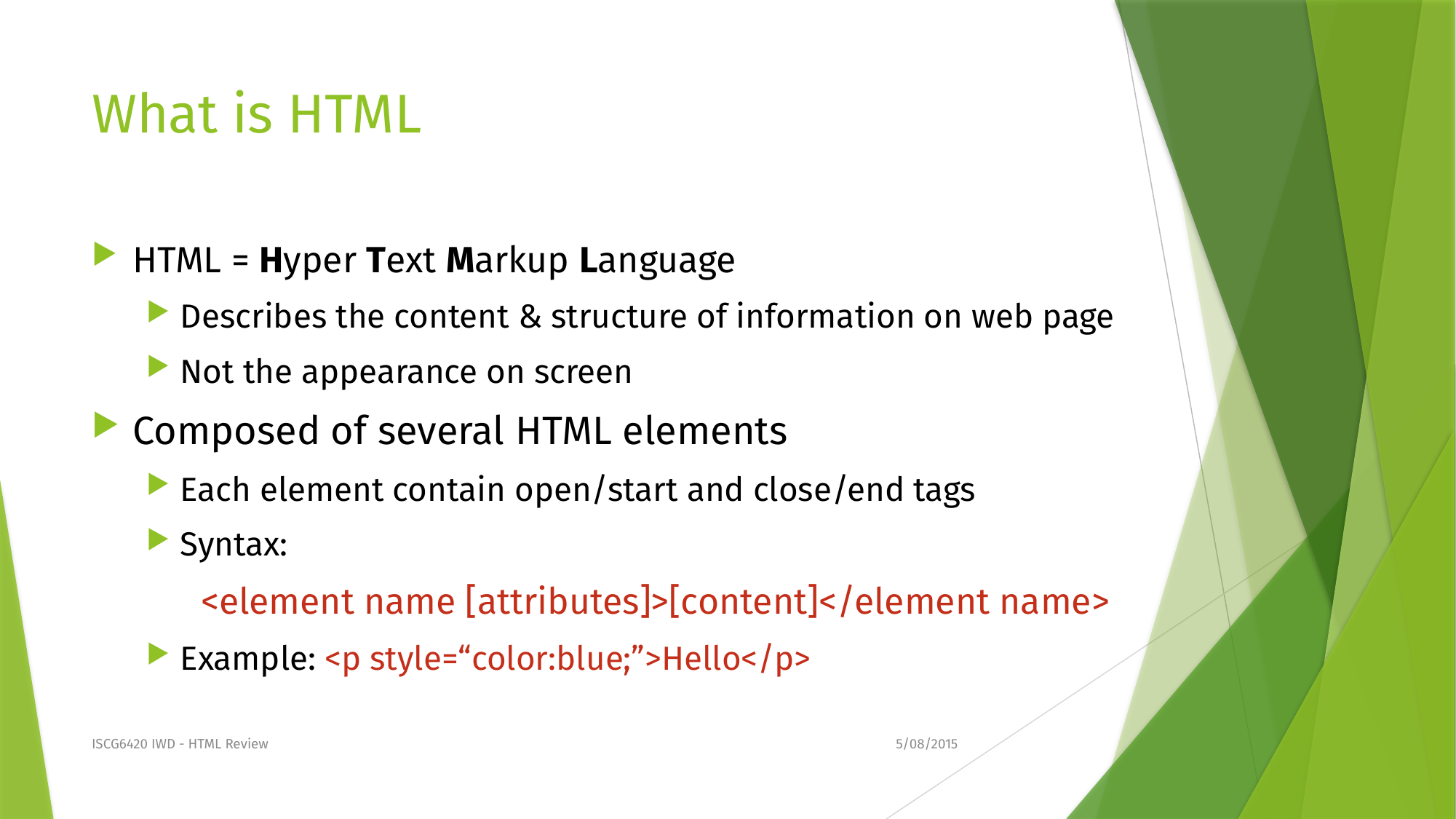

# What is HTML
HTML = Hyper Text Markup Language
Describes the content & structure of information on web page
Not the appearance on screen
Composed of several HTML elements
Each element contain open/start and close/end tags
Syntax:
<element name [attributes]>[content]</element name>
Example: <p style=“color:blue;”>Hello</p>

ISCG6420 IWD - HTML Review
5/08/2015